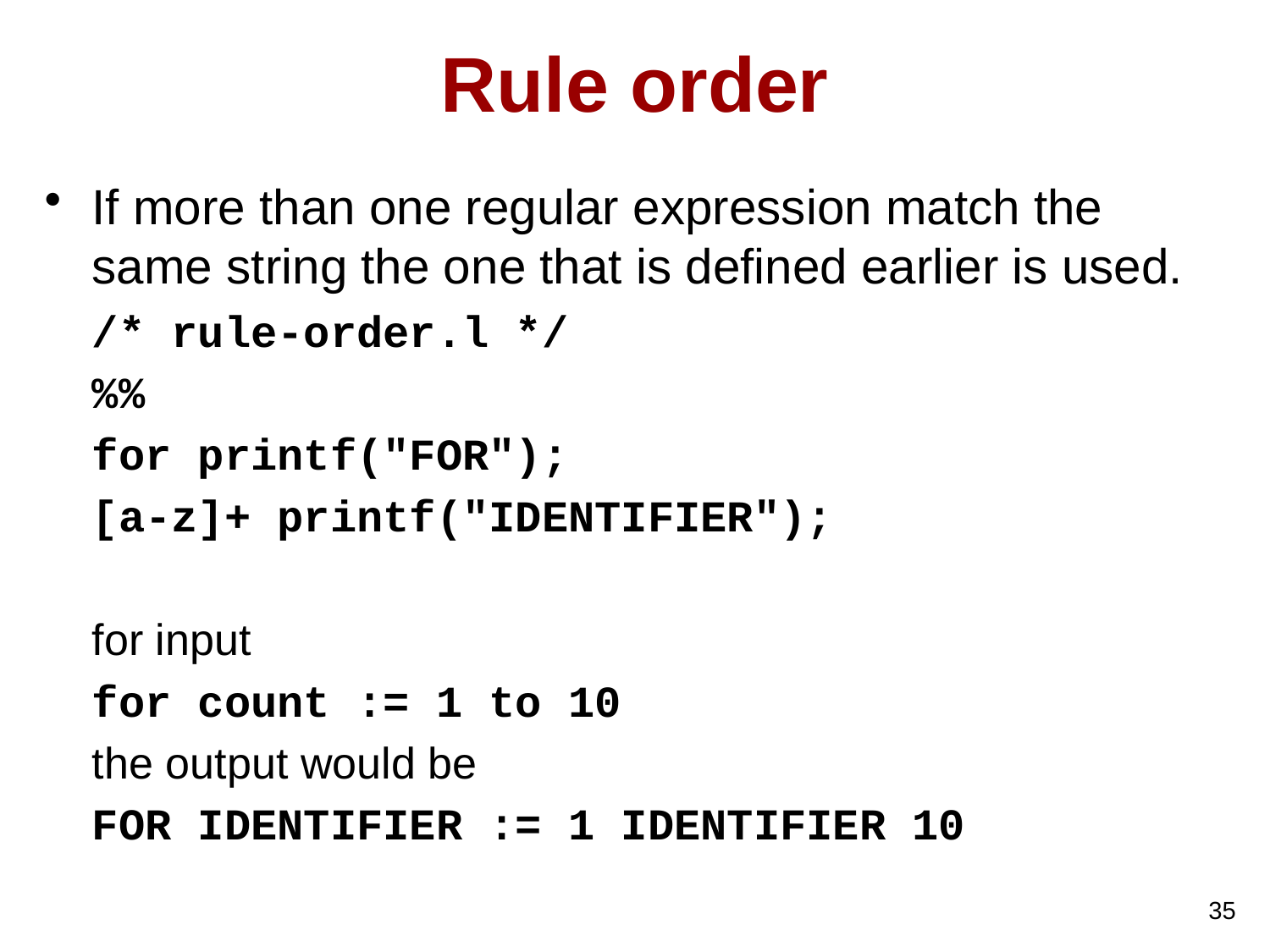

# Rule order
If more than one regular expression match the same string the one that is defined earlier is used.
	/* rule-order.l */
	%%
	for printf("FOR");
	[a-z]+ printf("IDENTIFIER");

	for input
	for count := 1 to 10
	the output would be
	FOR IDENTIFIER := 1 IDENTIFIER 10
35